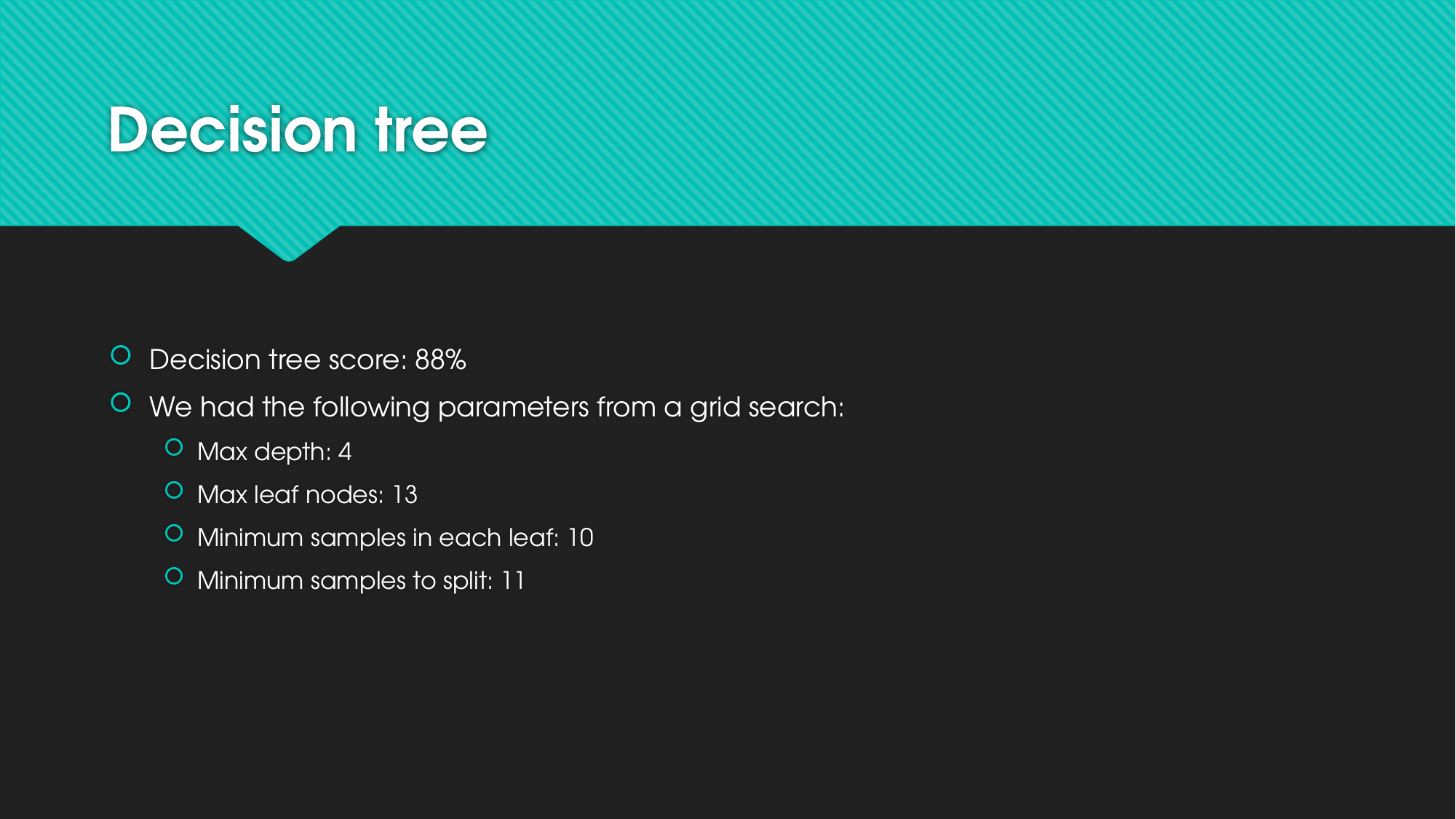

# Decision tree
Decision tree score: 88%
We had the following parameters from a grid search:
Max depth: 4
Max leaf nodes: 13
Minimum samples in each leaf: 10
Minimum samples to split: 11